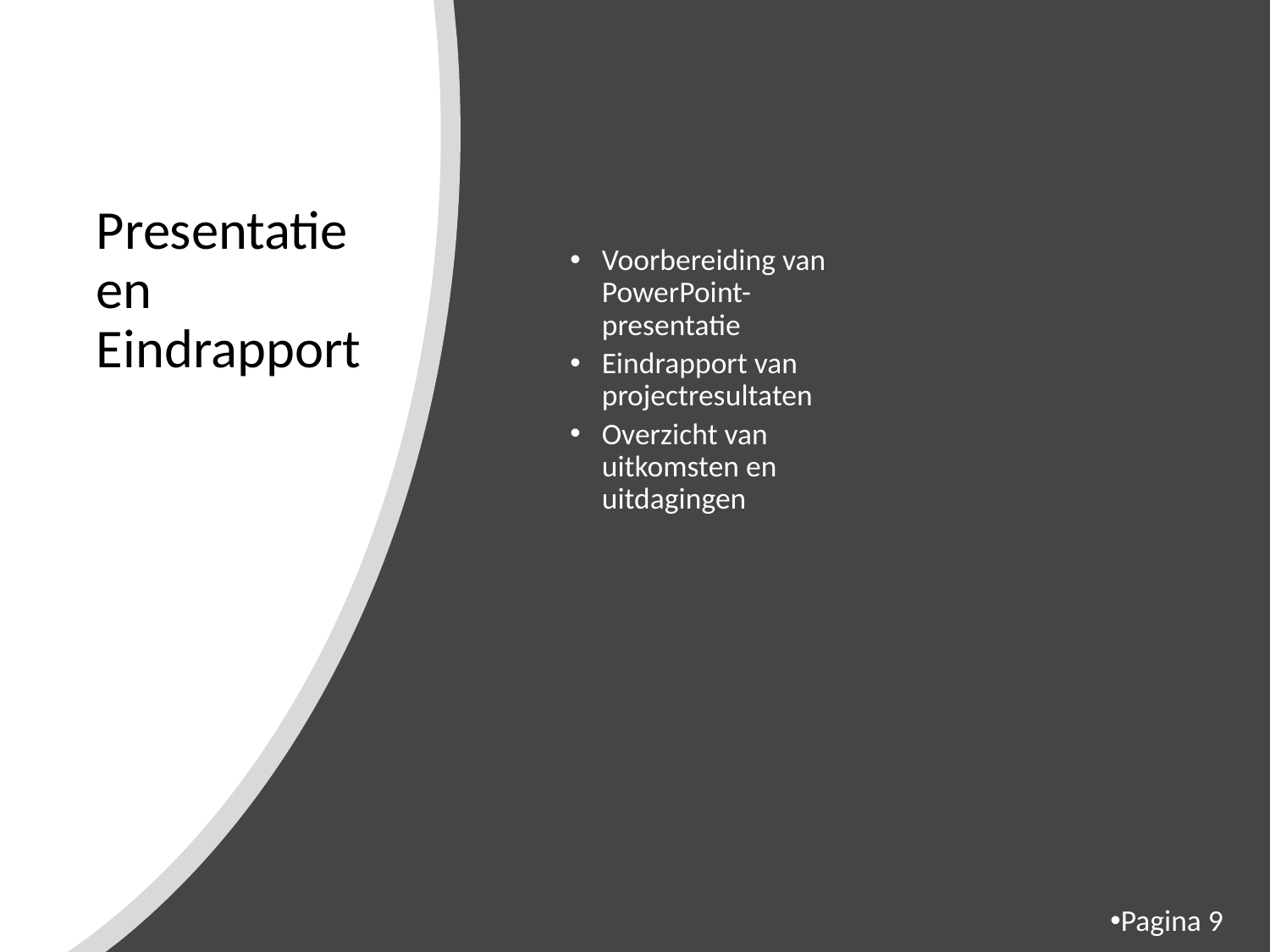

# Presentatie en Eindrapport

Voorbereiding van PowerPoint-presentatie
Eindrapport van projectresultaten
Overzicht van uitkomsten en uitdagingen
Pagina 9